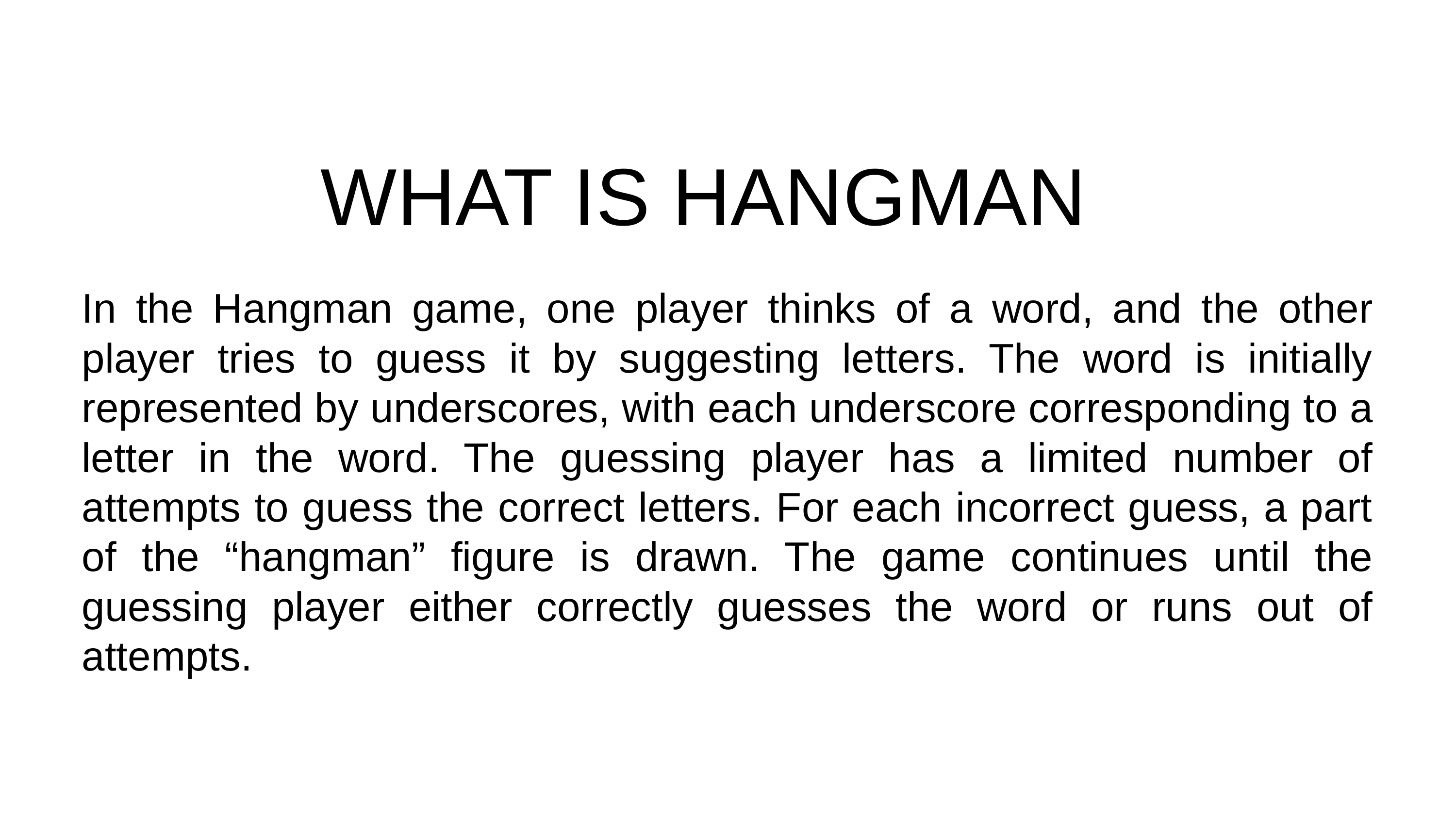

WHAT IS HANGMAN
In the Hangman game, one player thinks of a word, and the other player tries to guess it by suggesting letters. The word is initially represented by underscores, with each underscore corresponding to a letter in the word. The guessing player has a limited number of attempts to guess the correct letters. For each incorrect guess, a part of the “hangman” figure is drawn. The game continues until the guessing player either correctly guesses the word or runs out of attempts.